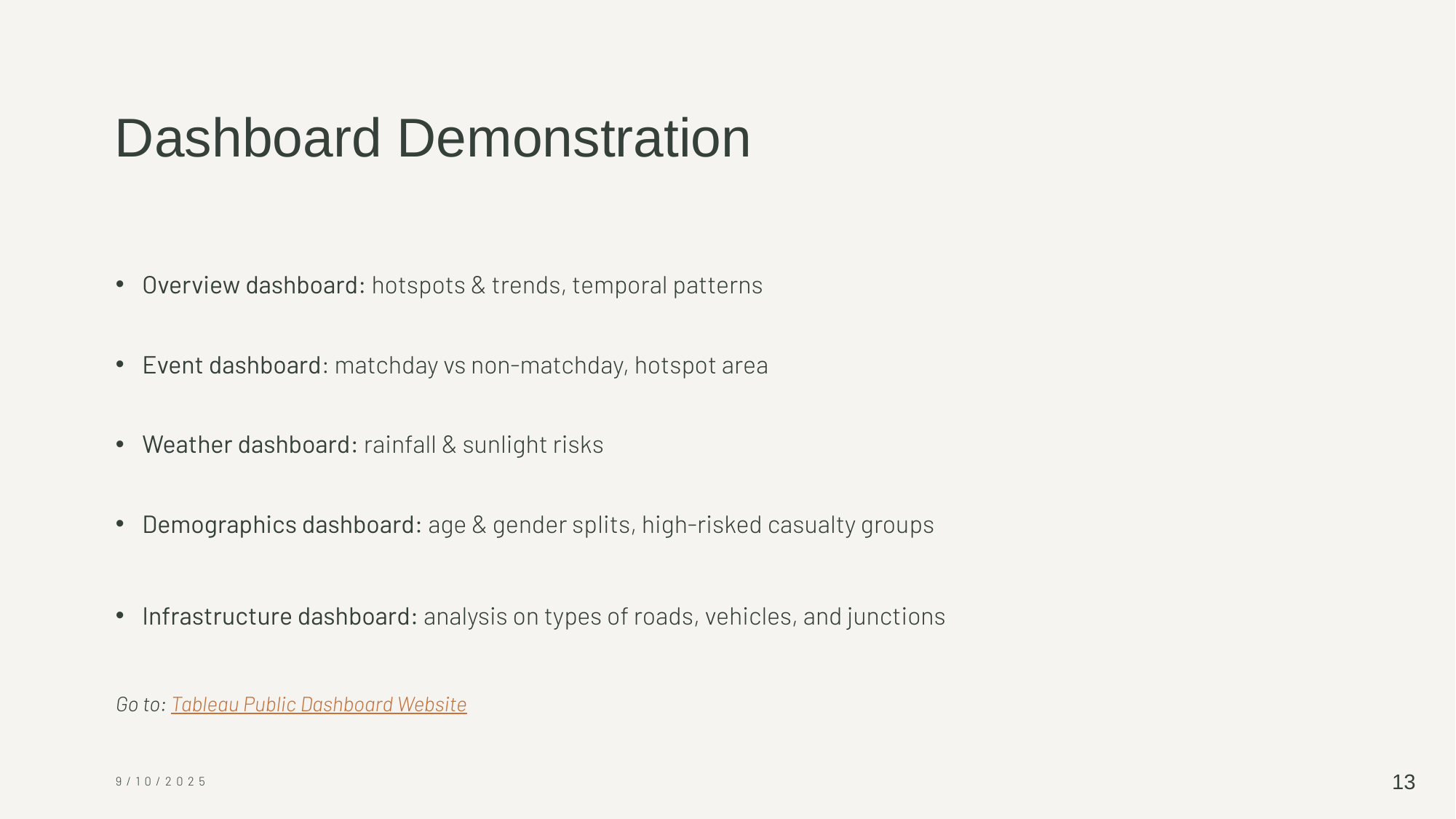

# Dashboard Demonstration
Overview dashboard: hotspots & trends, temporal patterns

Event dashboard: matchday vs non-matchday, hotspot area

Weather dashboard: rainfall & sunlight risks

Demographics dashboard: age & gender splits, high-risked casualty groups

Infrastructure dashboard: analysis on types of roads, vehicles, and junctions

Go to: Tableau Public Dashboard Website
9/10/2025

13